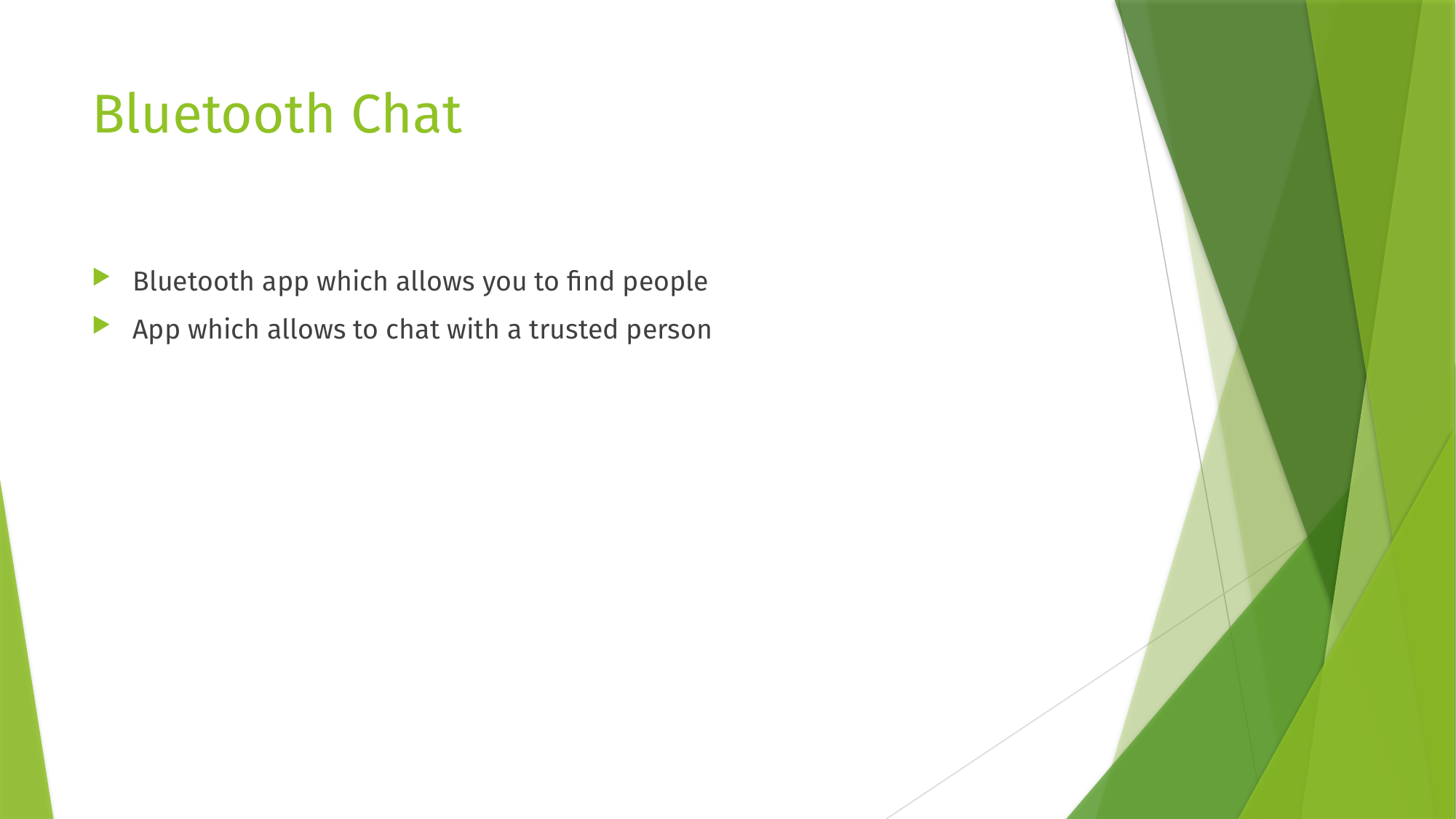

# Bluetooth Chat
Bluetooth app which allows you to find people
App which allows to chat with a trusted person